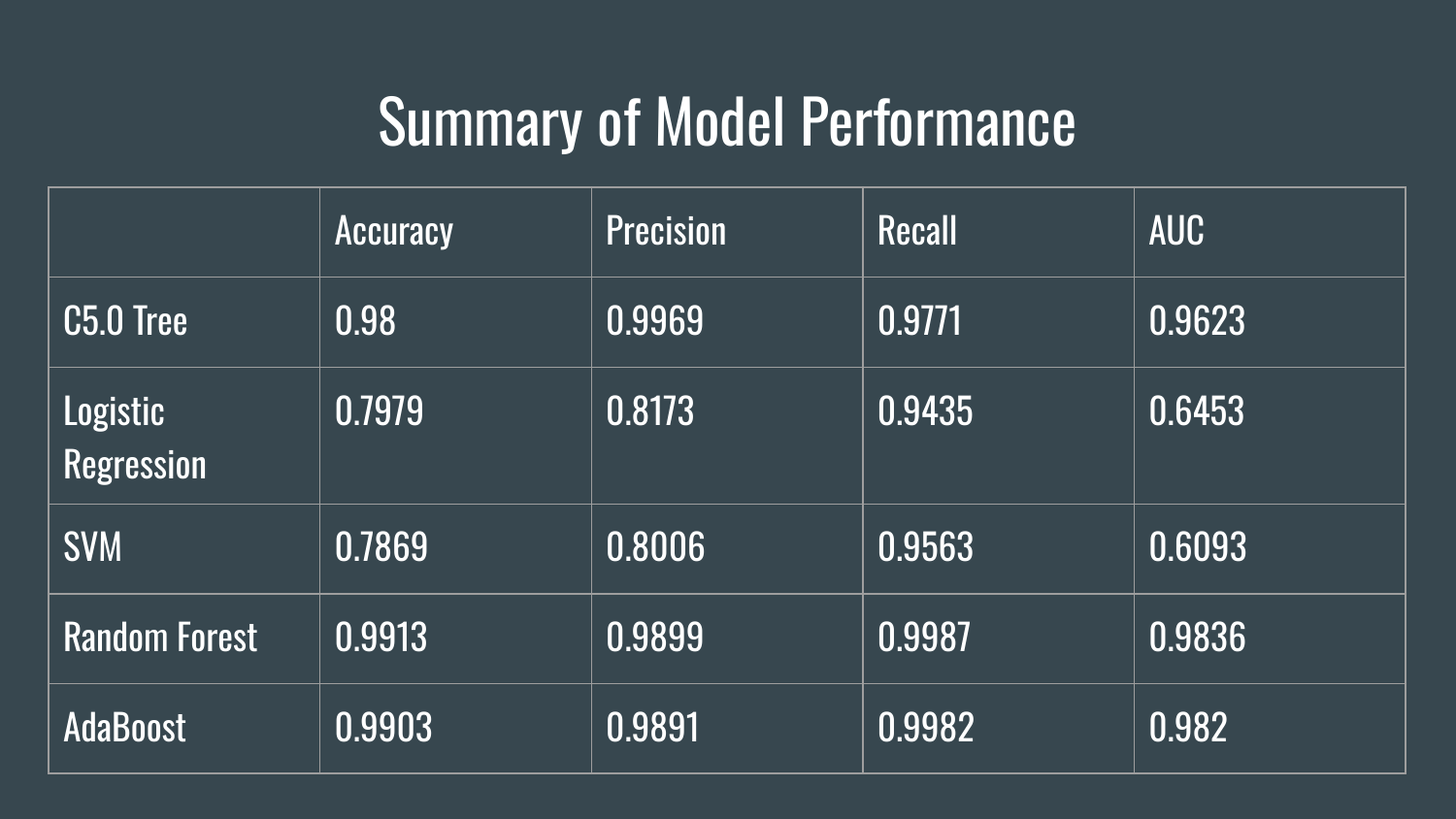

# Summary of Model Performance

|  | Accuracy | Precision | Recall | AUC |
| --- | --- | --- | --- | --- |
| C5.0 Tree | 0.98 | 0.9969 | 0.9771 | 0.9623 |
| Logistic Regression | 0.7979 | 0.8173 | 0.9435 | 0.6453 |
| SVM | 0.7869 | 0.8006 | 0.9563 | 0.6093 |
| Random Forest | 0.9913 | 0.9899 | 0.9987 | 0.9836 |
| AdaBoost | 0.9903 | 0.9891 | 0.9982 | 0.982 |